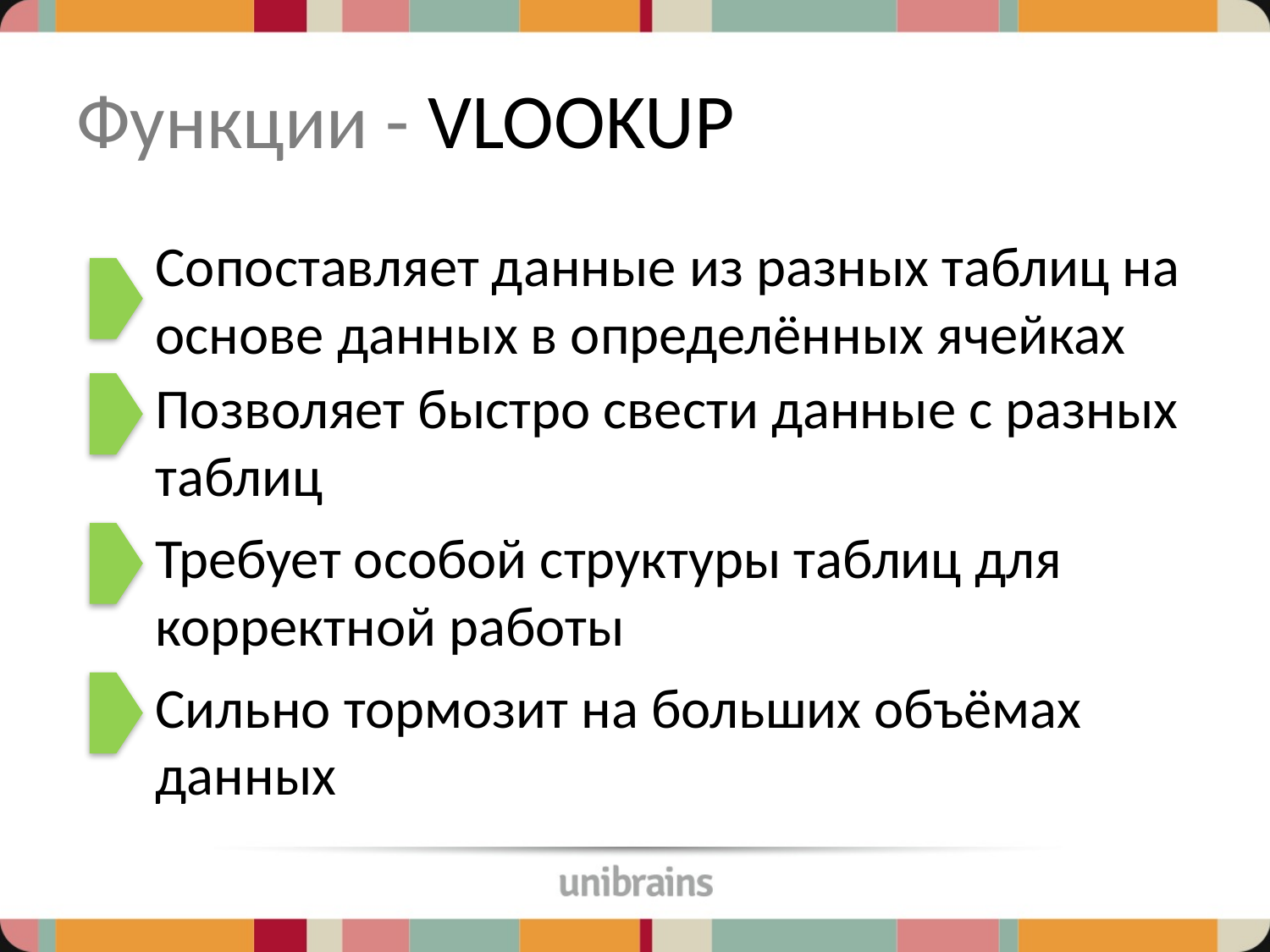

# Функции - VLOOKUP
Сопоставляет данные из разных таблиц на основе данных в определённых ячейках

Позволяет быстро свести данные с разных таблиц

Требует особой структуры таблиц для корректной работы

Сильно тормозит на больших объёмах данных